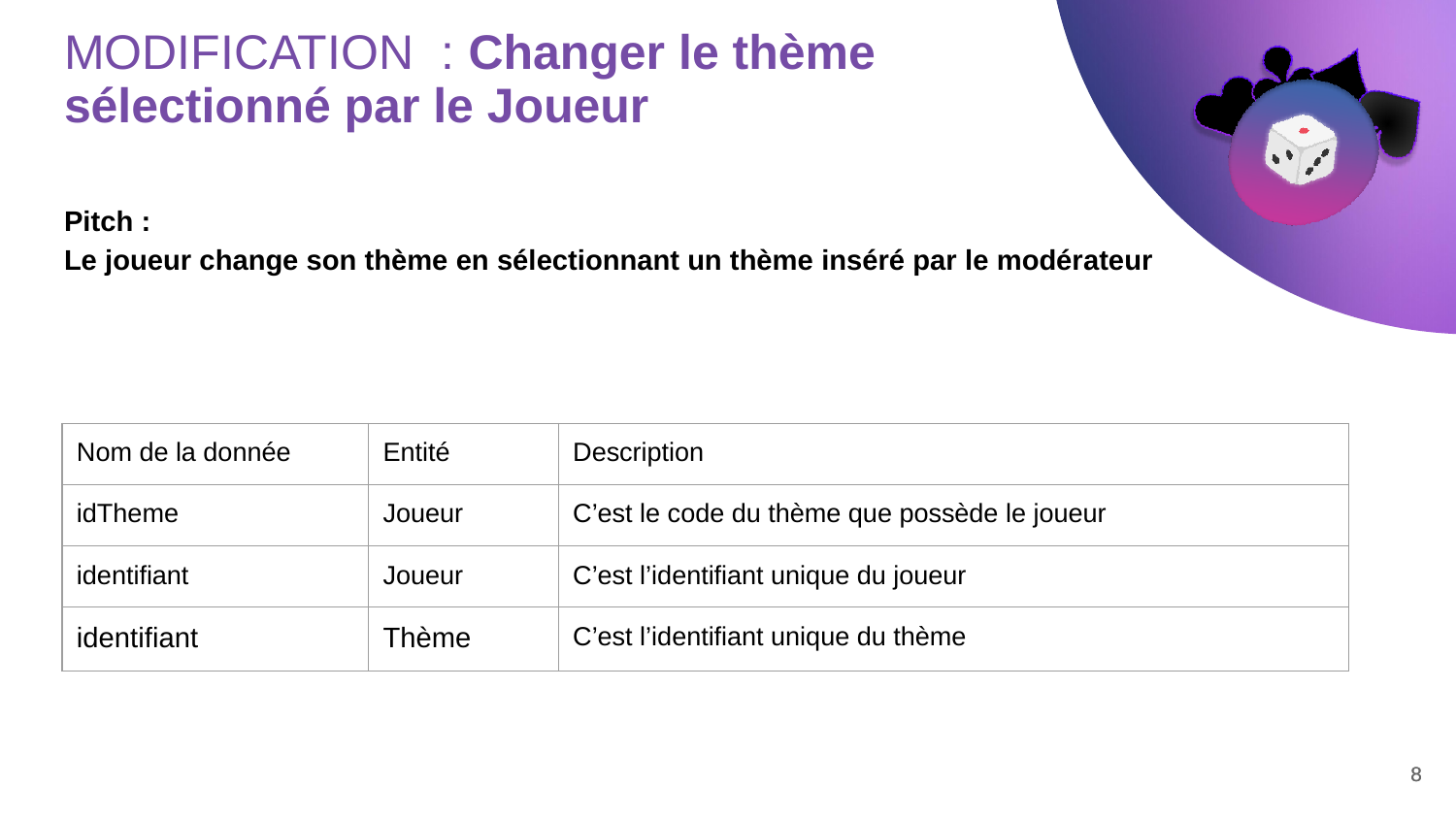

# MODIFICATION  : Changer le thème
sélectionné par le Joueur
Pitch :
Le joueur change son thème en sélectionnant un thème inséré par le modérateur
| Nom de la donnée | Entité | Description |
| --- | --- | --- |
| idTheme | Joueur | C’est le code du thème que possède le joueur |
| identifiant | Joueur | C’est l’identifiant unique du joueur |
| identifiant | Thème | C’est l’identifiant unique du thème |
8
8